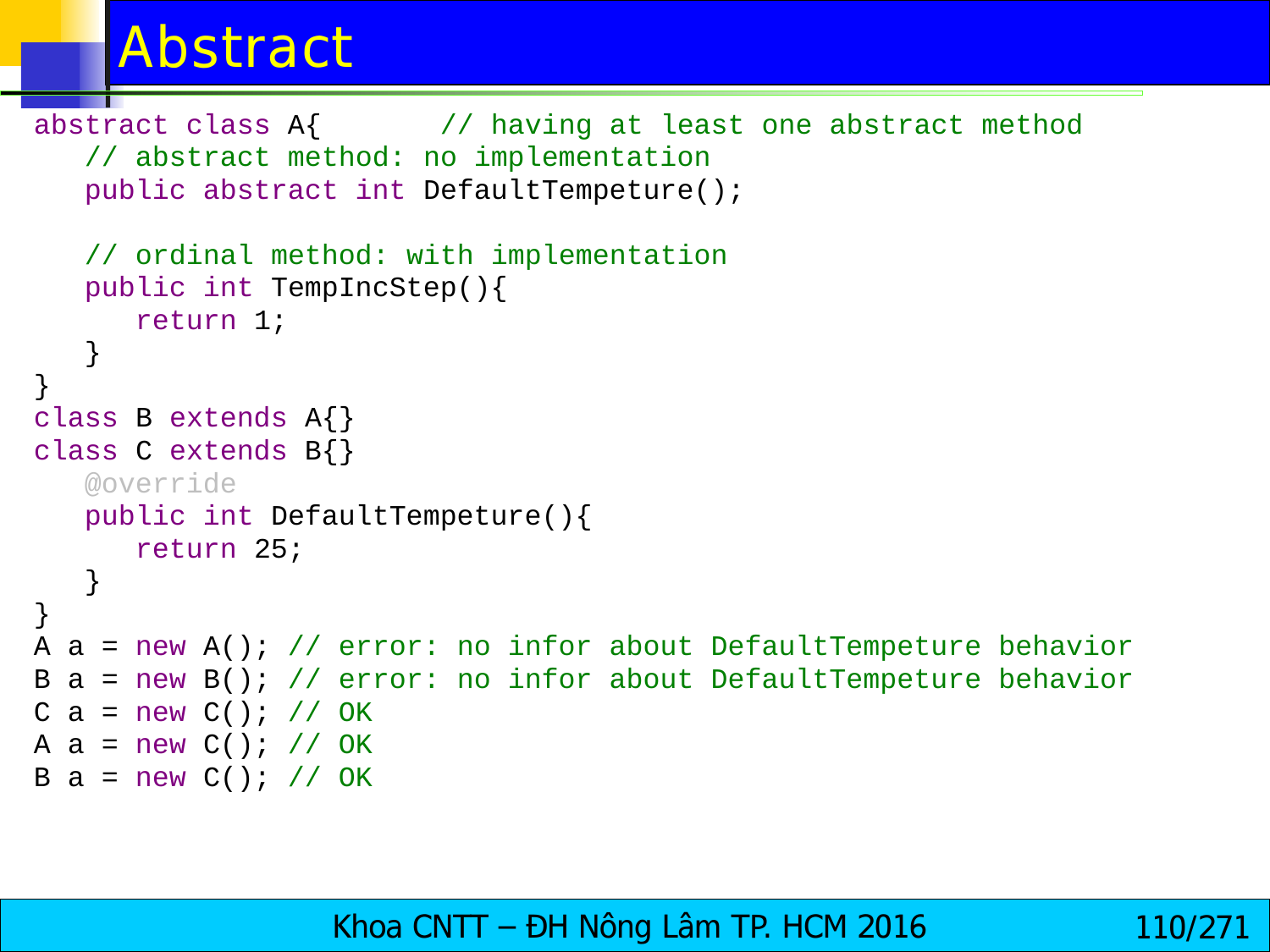

# Abstract
abstract class A{       // having at least one abstract method
   // abstract method: no implementation
   public abstract int DefaultTempeture();

   // ordinal method: with implementation
   public int TempIncStep(){
      return 1;
   }
}
class B extends A{}
class C extends B{}
   @override
   public int DefaultTempeture(){
      return 25;
   }
}
A a = new A(); // error: no infor about DefaultTempeture behavior
B a = new B(); // error: no infor about DefaultTempeture behavior
C a = new C(); // OK
A a = new C(); // OK
B a = new C(); // OK